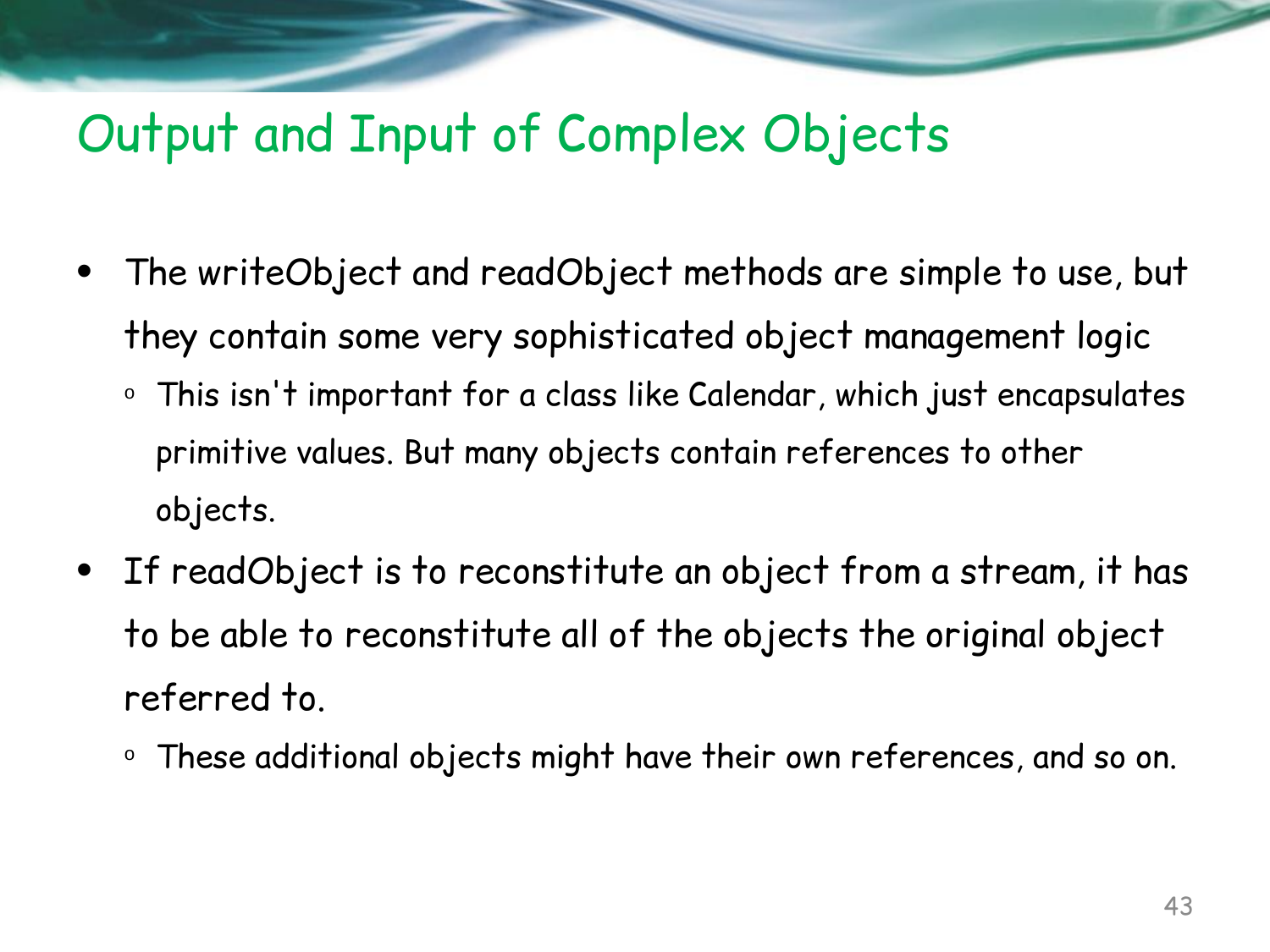

# Output and Input of Complex Objects
The writeObject and readObject methods are simple to use, but they contain some very sophisticated object management logic
This isn't important for a class like Calendar, which just encapsulates primitive values. But many objects contain references to other objects.
If readObject is to reconstitute an object from a stream, it has to be able to reconstitute all of the objects the original object referred to.
These additional objects might have their own references, and so on.
43